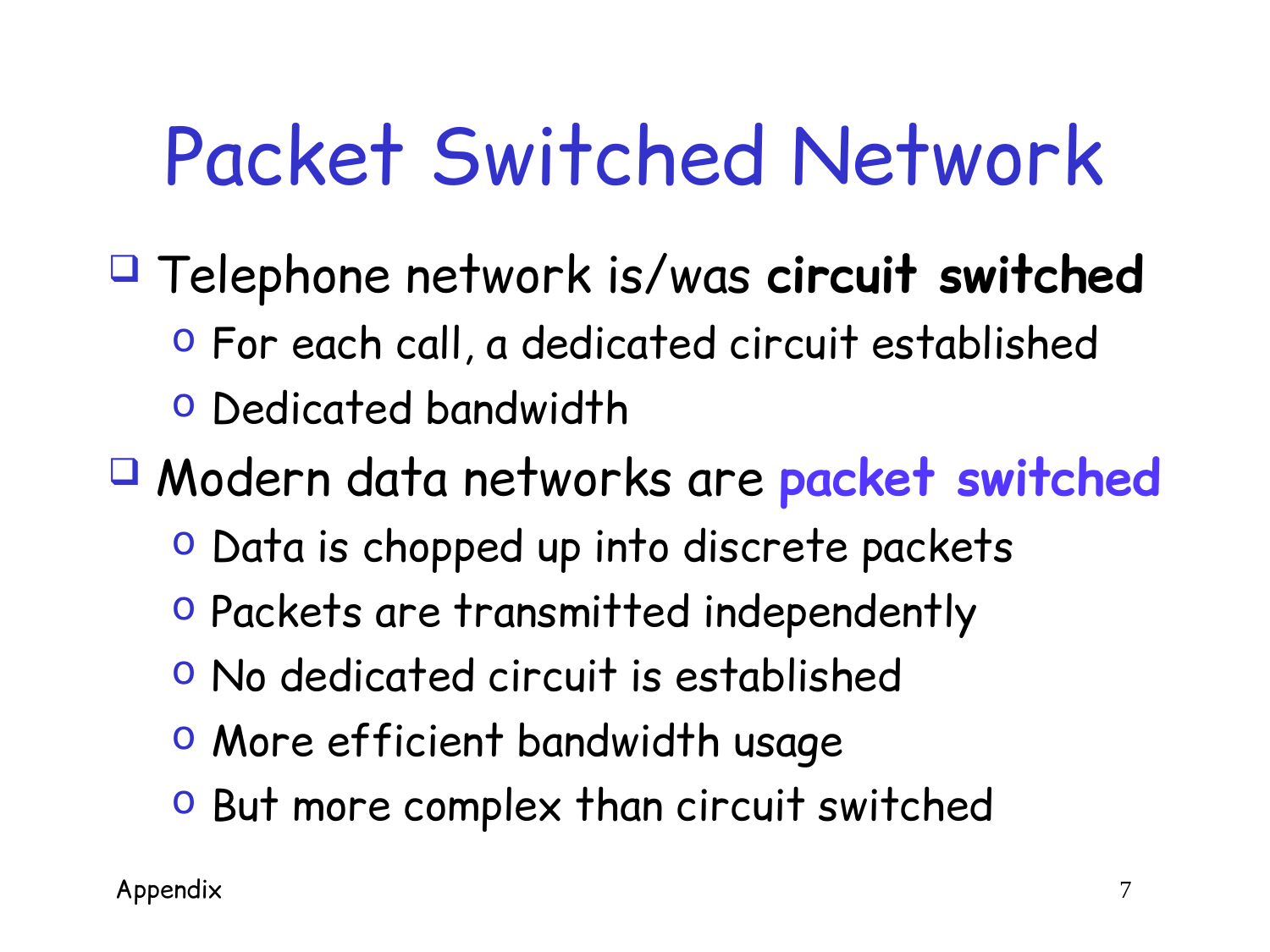

# Packet Switched Network
Telephone network is/was circuit switched
For each call, a dedicated circuit established
Dedicated bandwidth
Modern data networks are packet switched
Data is chopped up into discrete packets
Packets are transmitted independently
No dedicated circuit is established
More efficient bandwidth usage
But more complex than circuit switched
 Appendix                                                                                                                         7